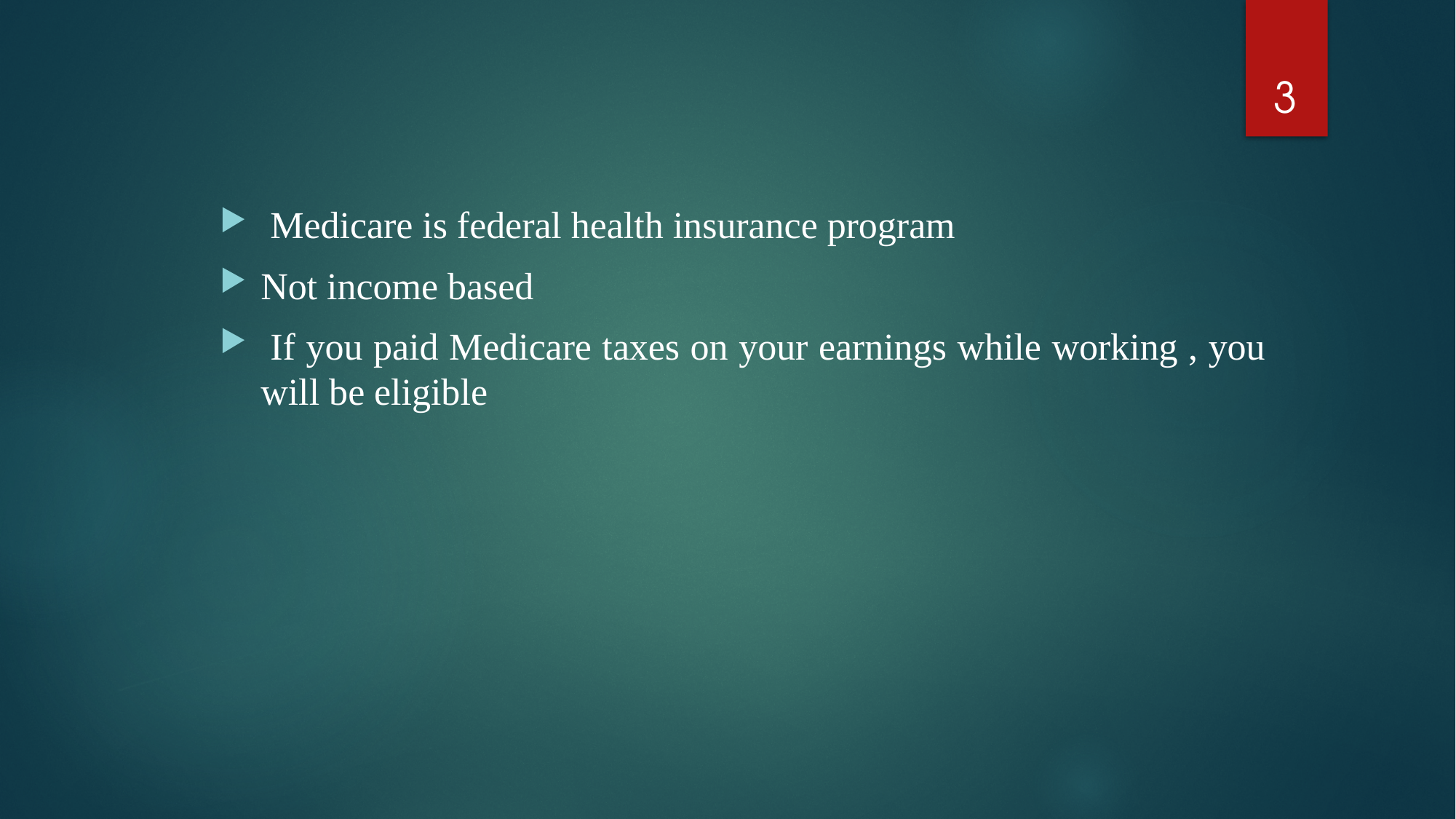

3
 Medicare is federal health insurance program
Not income based
 If you paid Medicare taxes on your earnings while working , you will be eligible